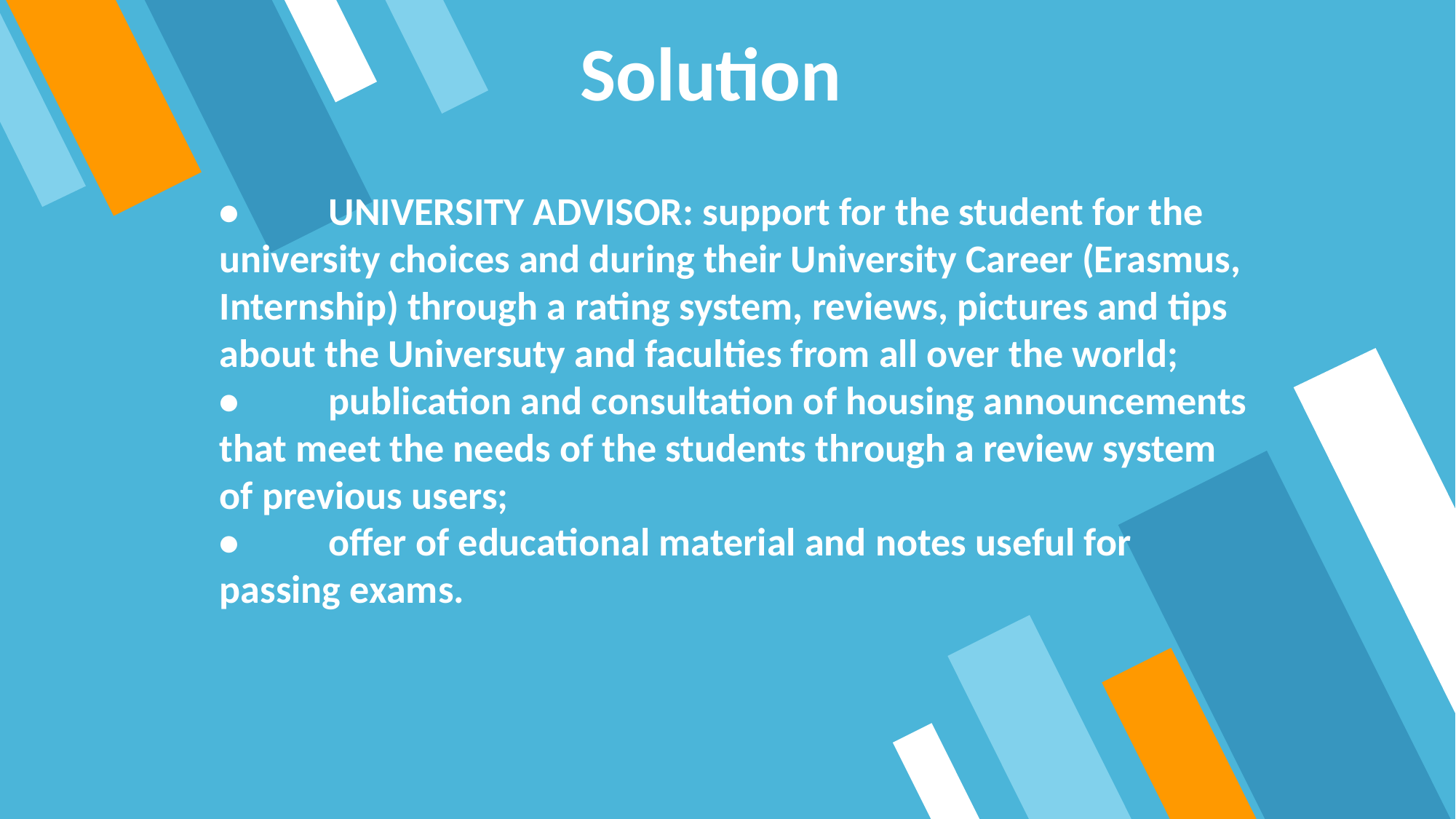

# Solution
• 	UNIVERSITY ADVISOR: support for the student for the university choices and during their University Career (Erasmus, Internship) through a rating system, reviews, pictures and tips about the Universuty and faculties from all over the world;
•	publication and consultation of housing announcements that meet the needs of the students through a review system of previous users;
•	offer of educational material and notes useful for passing exams.